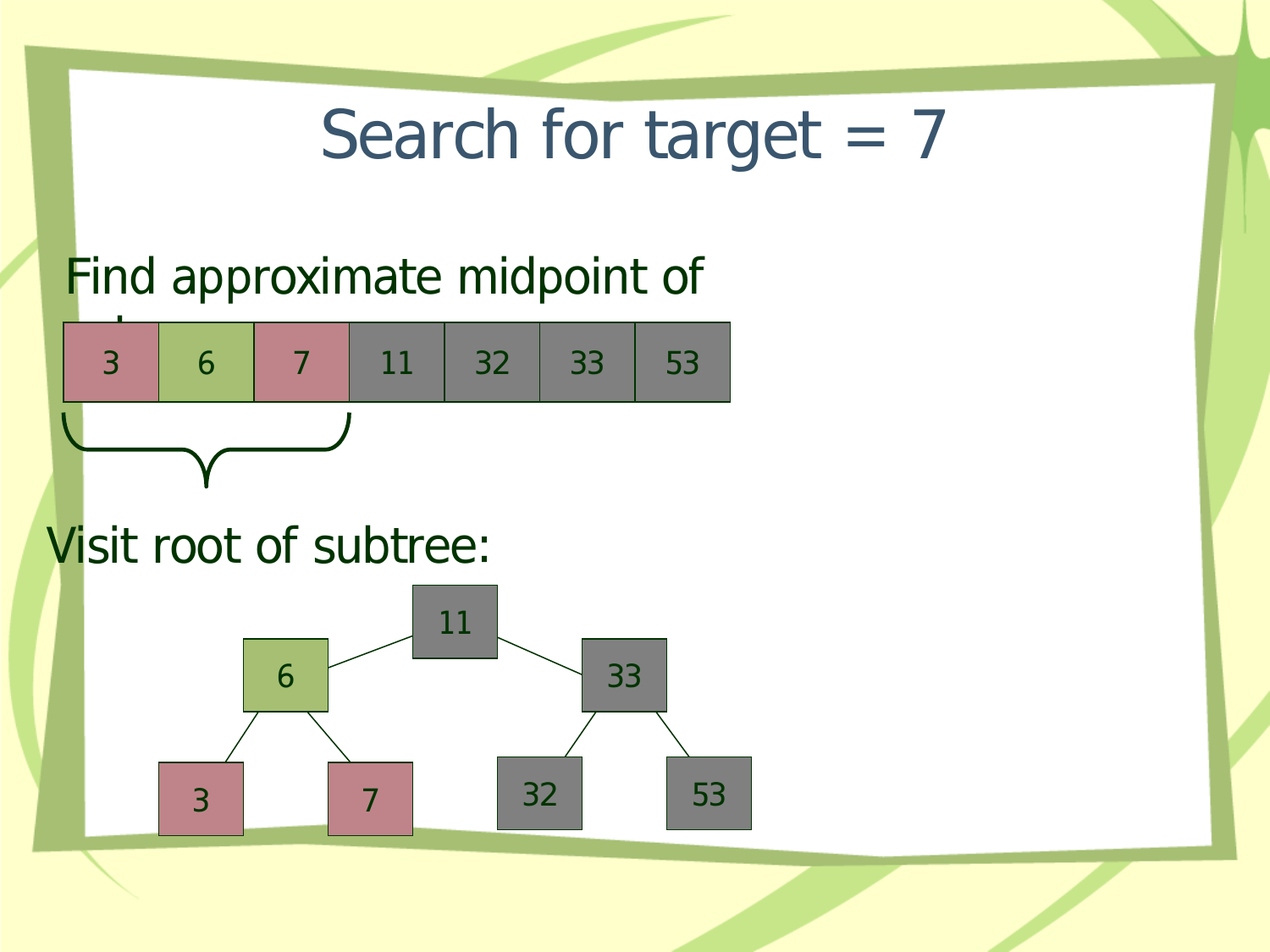

# Search for target = 7
Find approximate midpoint of subarray:

3
6
7
11
32
33
53
Visit root of subtree:

11

6
33

32
53
3
7